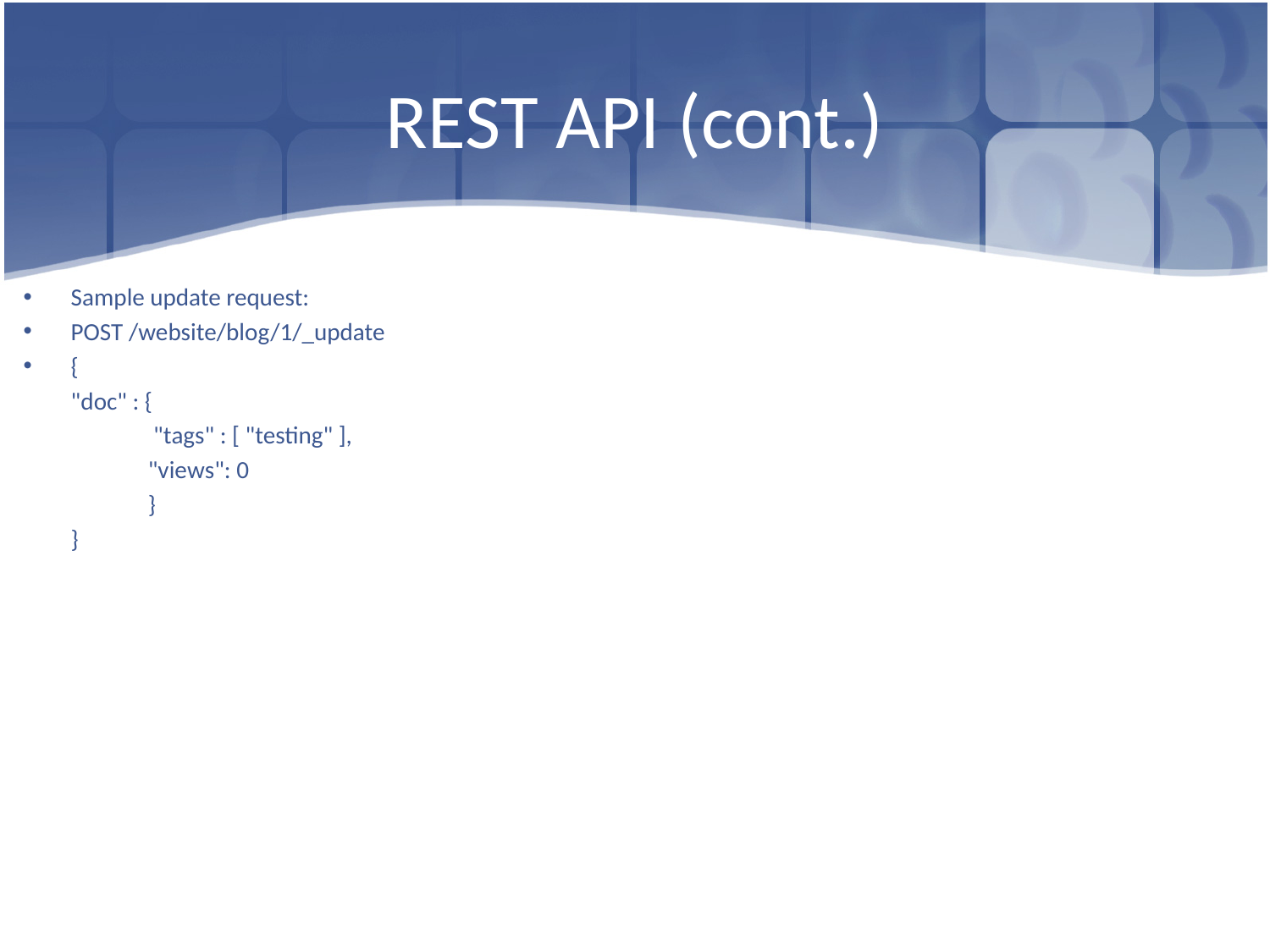

# REST API (cont.)
Sample update request:
POST /website/blog/1/_update
{
  	"doc" : {
	               "tags" : [ "testing" ],
	              "views": 0
	              }
	}